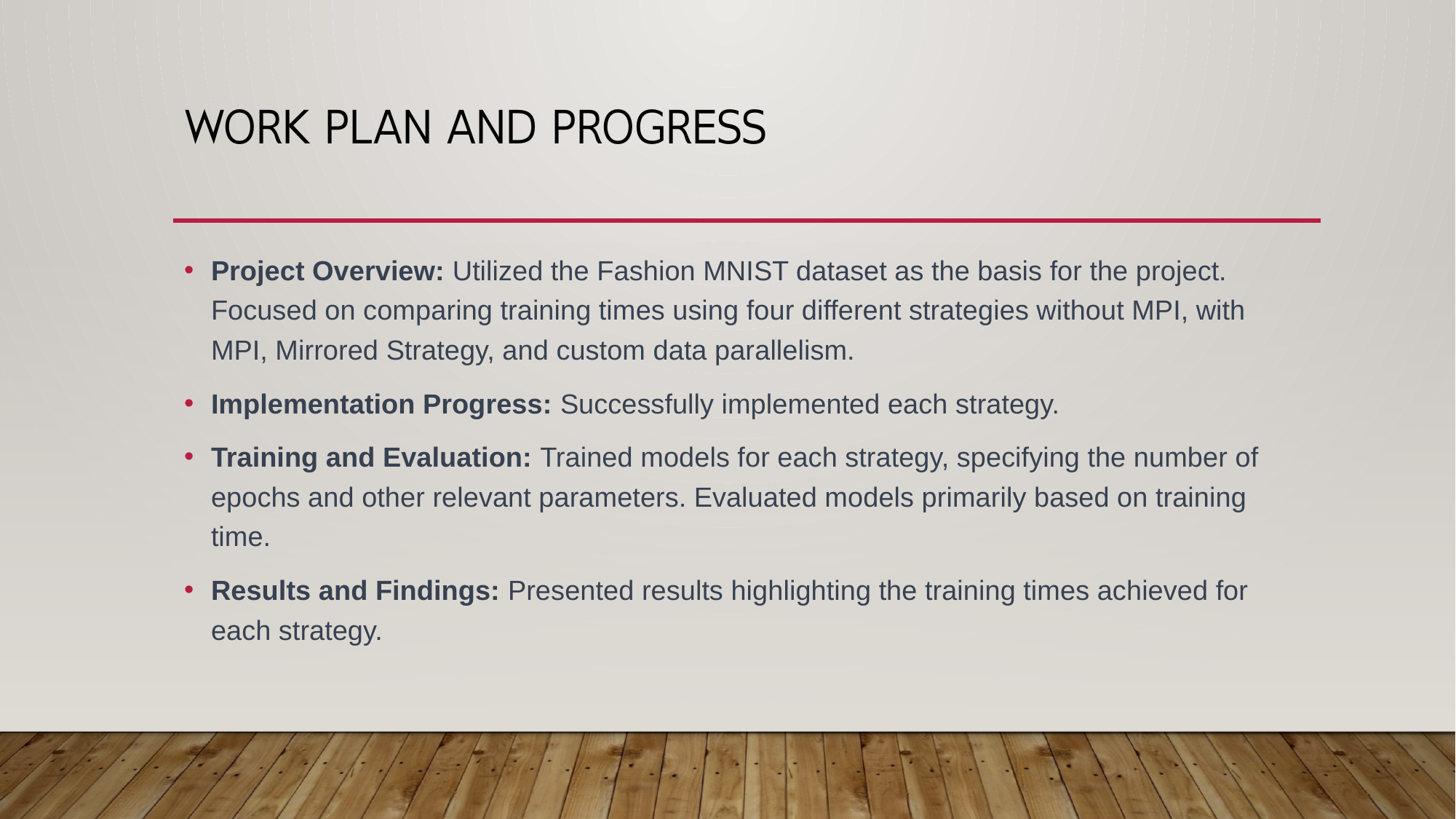

# WORK PLAN AND PROGRESS
Project Overview: Utilized the Fashion MNIST dataset as the basis for the project. Focused on comparing training times using four different strategies without MPI, with MPI, Mirrored Strategy, and custom data parallelism.
Implementation Progress: Successfully implemented each strategy.
Training and Evaluation: Trained models for each strategy, specifying the number of epochs and other relevant parameters. Evaluated models primarily based on training time.
Results and Findings: Presented results highlighting the training times achieved for each strategy.